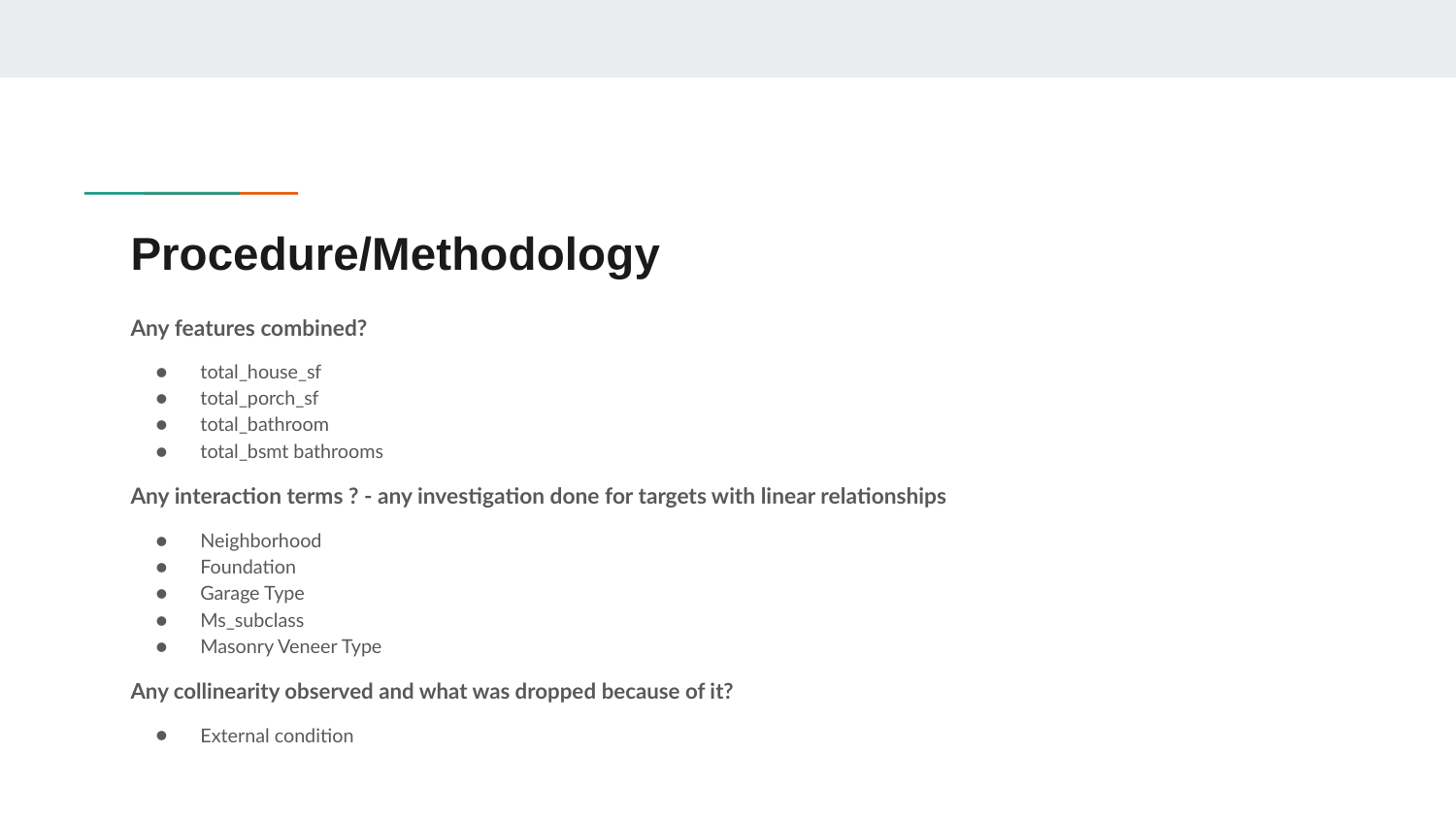

# Procedure/Methodology
Any features combined?
total_house_sf
total_porch_sf
total_bathroom
total_bsmt bathrooms
Any interaction terms ? - any investigation done for targets with linear relationships
Neighborhood
Foundation
Garage Type
Ms_subclass
Masonry Veneer Type
Any collinearity observed and what was dropped because of it?
External condition